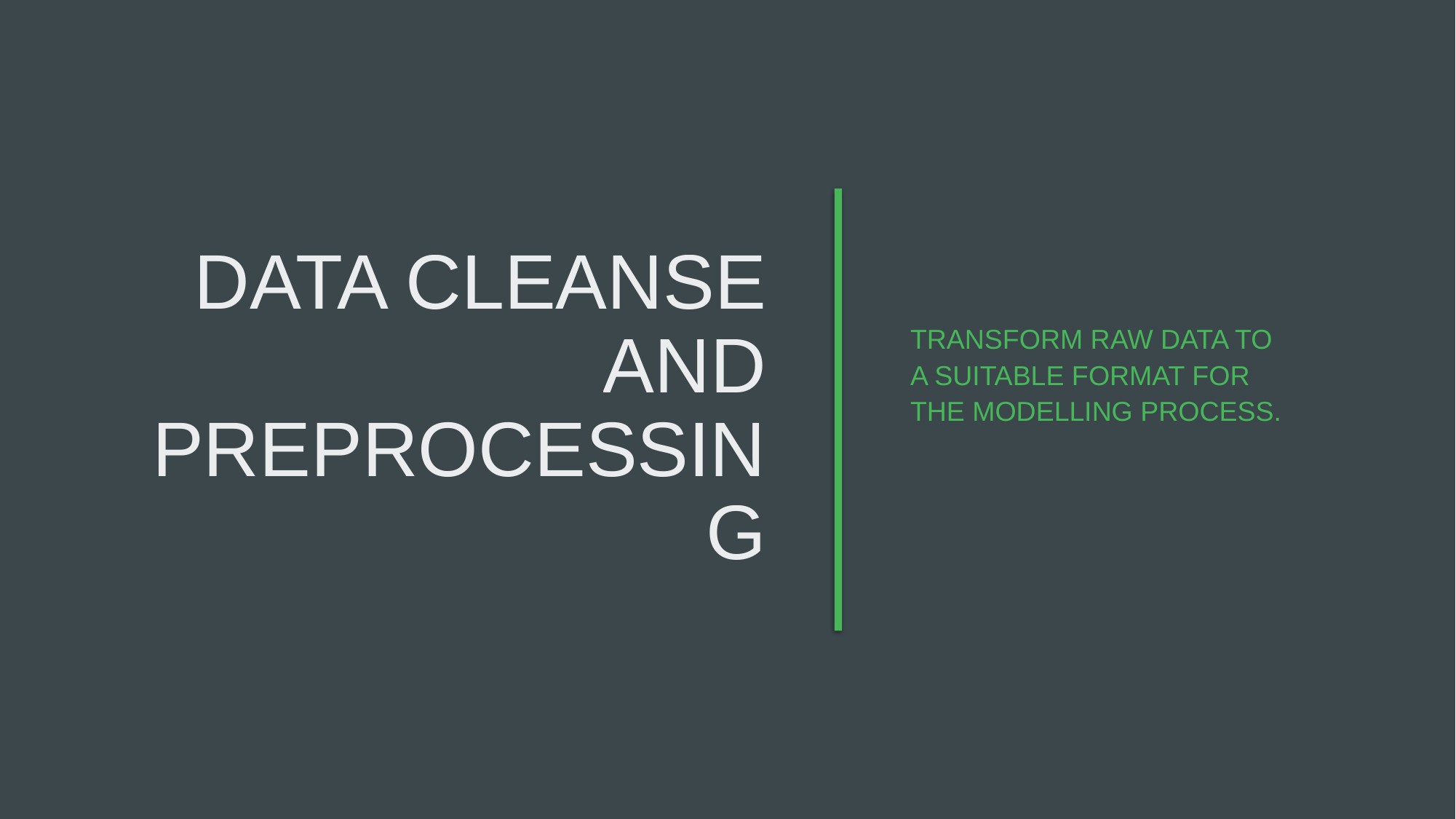

# DATA CLEANSE AND PREPROCESSING
Transform raw data to a suitable format for the modelling process.